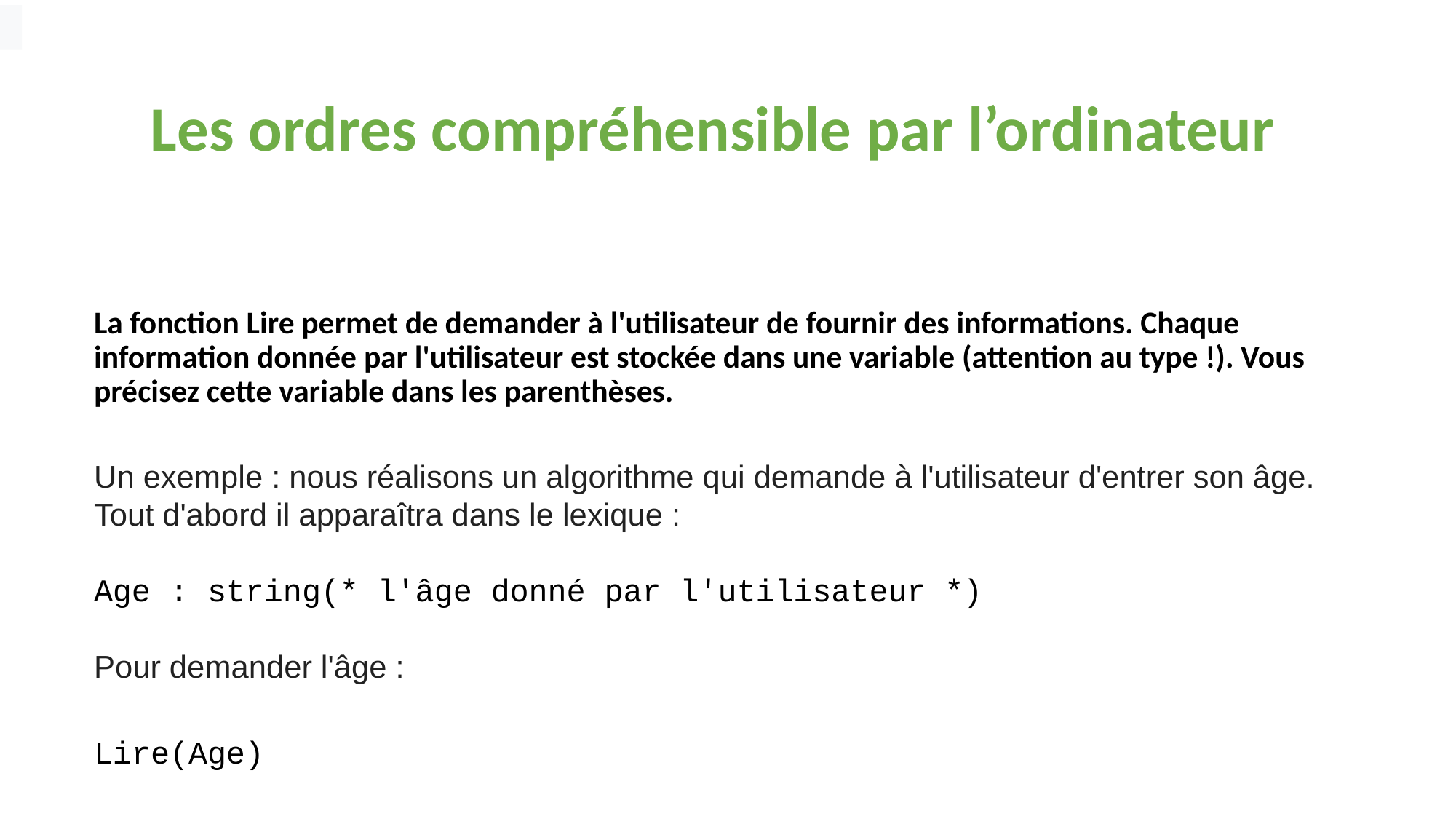

Les ordres compréhensible par l’ordinateur

La fonction Lire permet de demander à l'utilisateur de fournir des informations. Chaque information donnée par l'utilisateur est stockée dans une variable (attention au type !). Vous précisez cette variable dans les parenthèses.

Un exemple : nous réalisons un algorithme qui demande à l'utilisateur d'entrer son âge. Tout d'abord il apparaîtra dans le lexique :

Age : string(* l'âge donné par l'utilisateur *)

Pour demander l'âge :

Lire(Age)